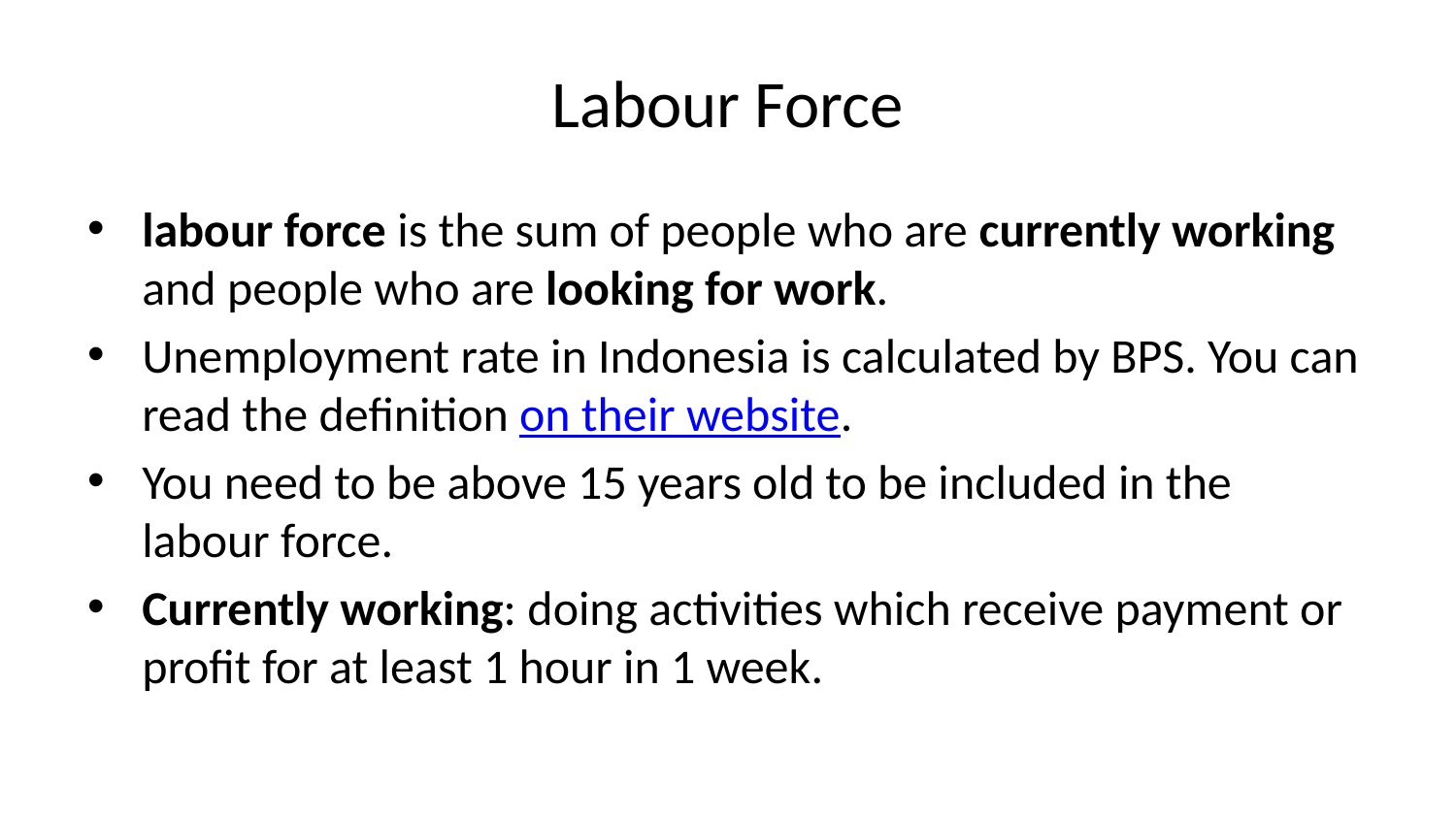

# Labour Force
labour force is the sum of people who are currently working and people who are looking for work.
Unemployment rate in Indonesia is calculated by BPS. You can read the definition on their website.
You need to be above 15 years old to be included in the labour force.
Currently working: doing activities which receive payment or profit for at least 1 hour in 1 week.